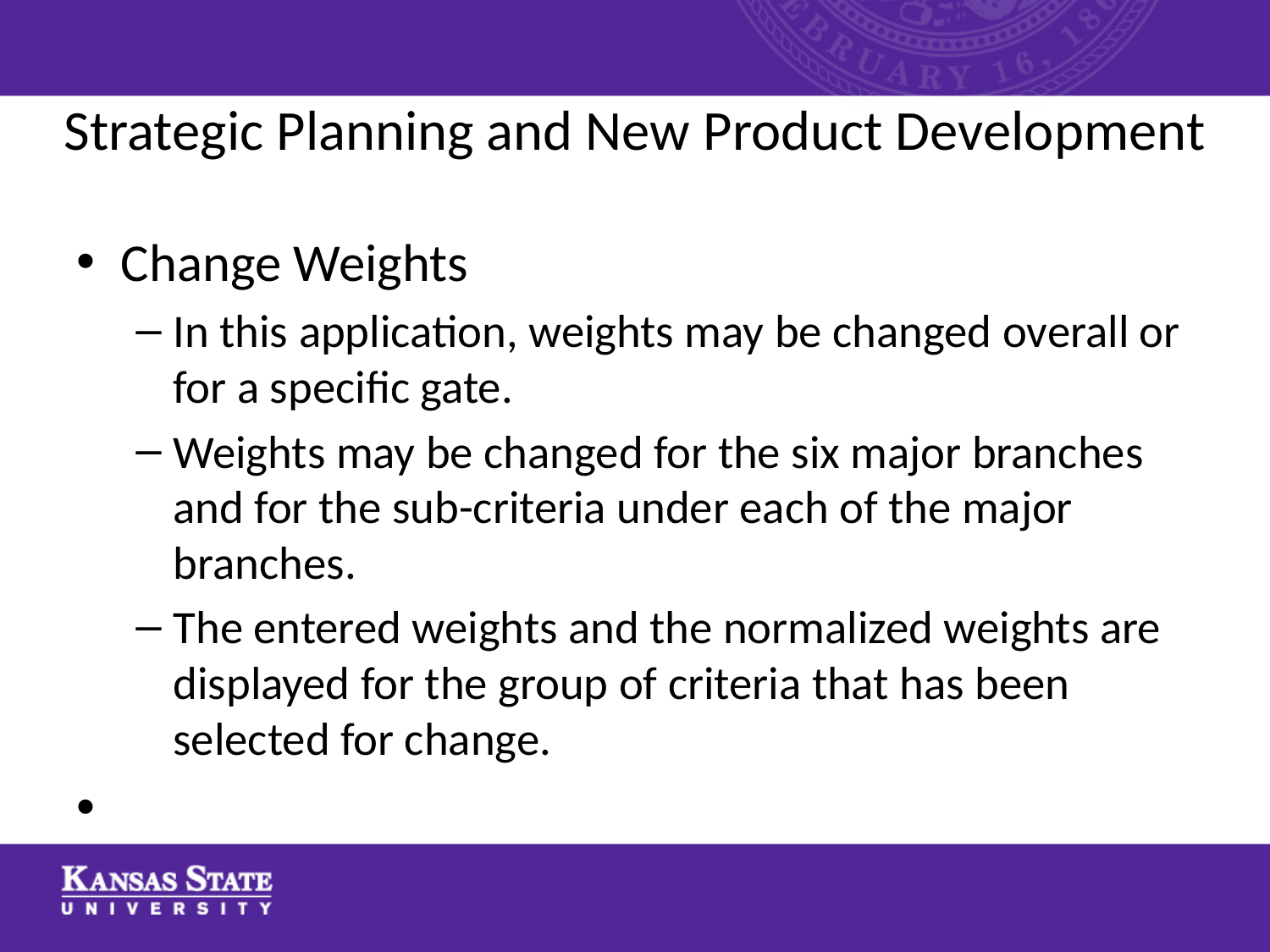

# Strategic Planning and New Product Development
Change Weights
In this application, weights may be changed overall or for a specific gate.
Weights may be changed for the six major branches and for the sub-criteria under each of the major branches.
The entered weights and the normalized weights are displayed for the group of criteria that has been selected for change.